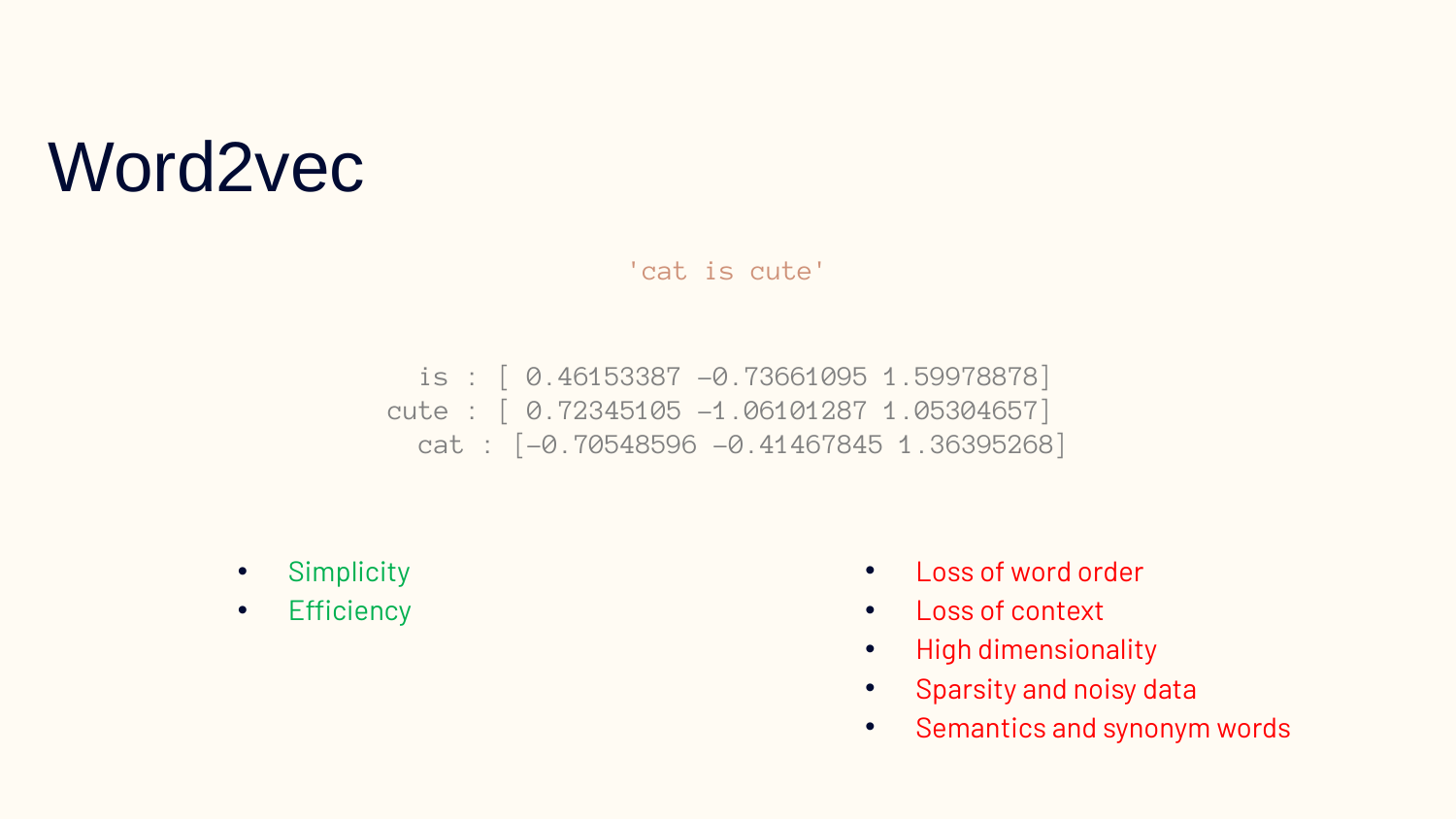

# Word2vec
'cat is cute'
is : [ 0.46153387 -0.73661095 1.59978878]
cute : [ 0.72345105 -1.06101287 1.05304657]
cat : [-0.70548596 -0.41467845 1.36395268]
Simplicity
Efficiency
Loss of word order
Loss of context
High dimensionality
Sparsity and noisy data
Semantics and synonym words